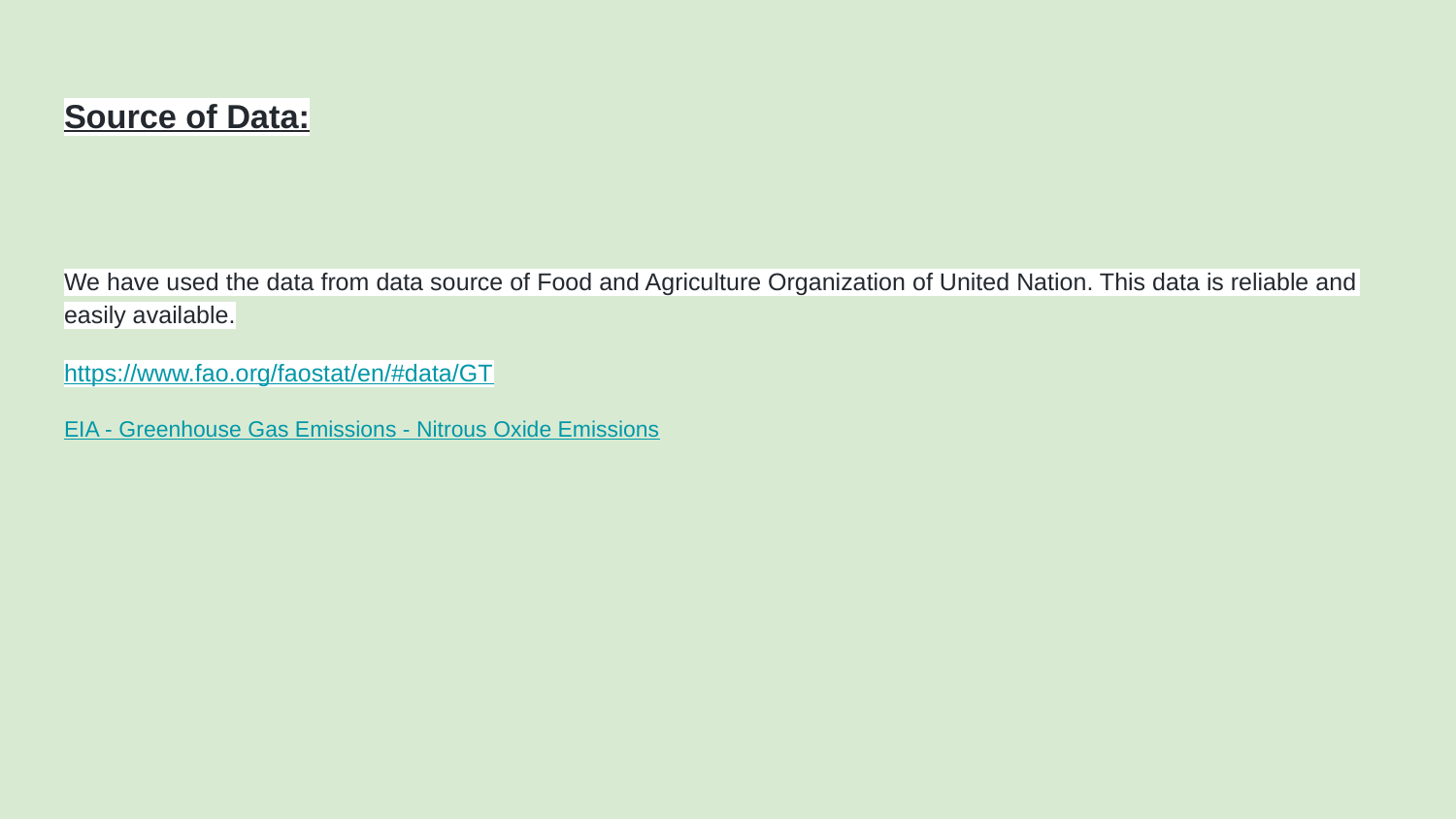

# Source of Data:

We have used the data from data source of Food and Agriculture Organization of United Nation. This data is reliable and easily available.
https://www.fao.org/faostat/en/#data/GT
EIA - Greenhouse Gas Emissions - Nitrous Oxide Emissions